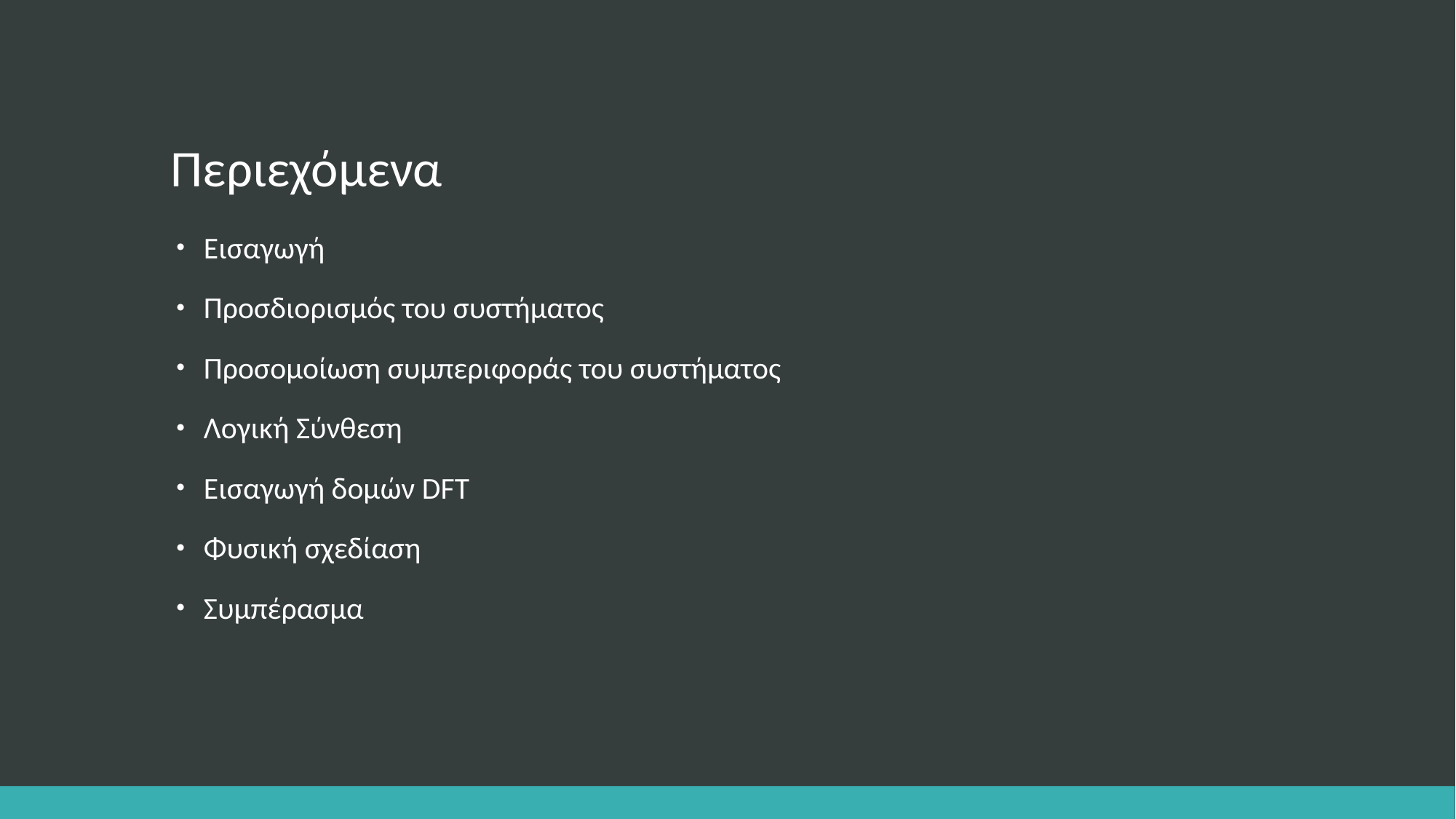

# Περιεχόμενα
Εισαγωγή
Προσδιορισμός του συστήματος
Προσομοίωση συμπεριφοράς του συστήματος
Λογική Σύνθεση
Εισαγωγή δομών DFT
Φυσική σχεδίαση
Συμπέρασμα